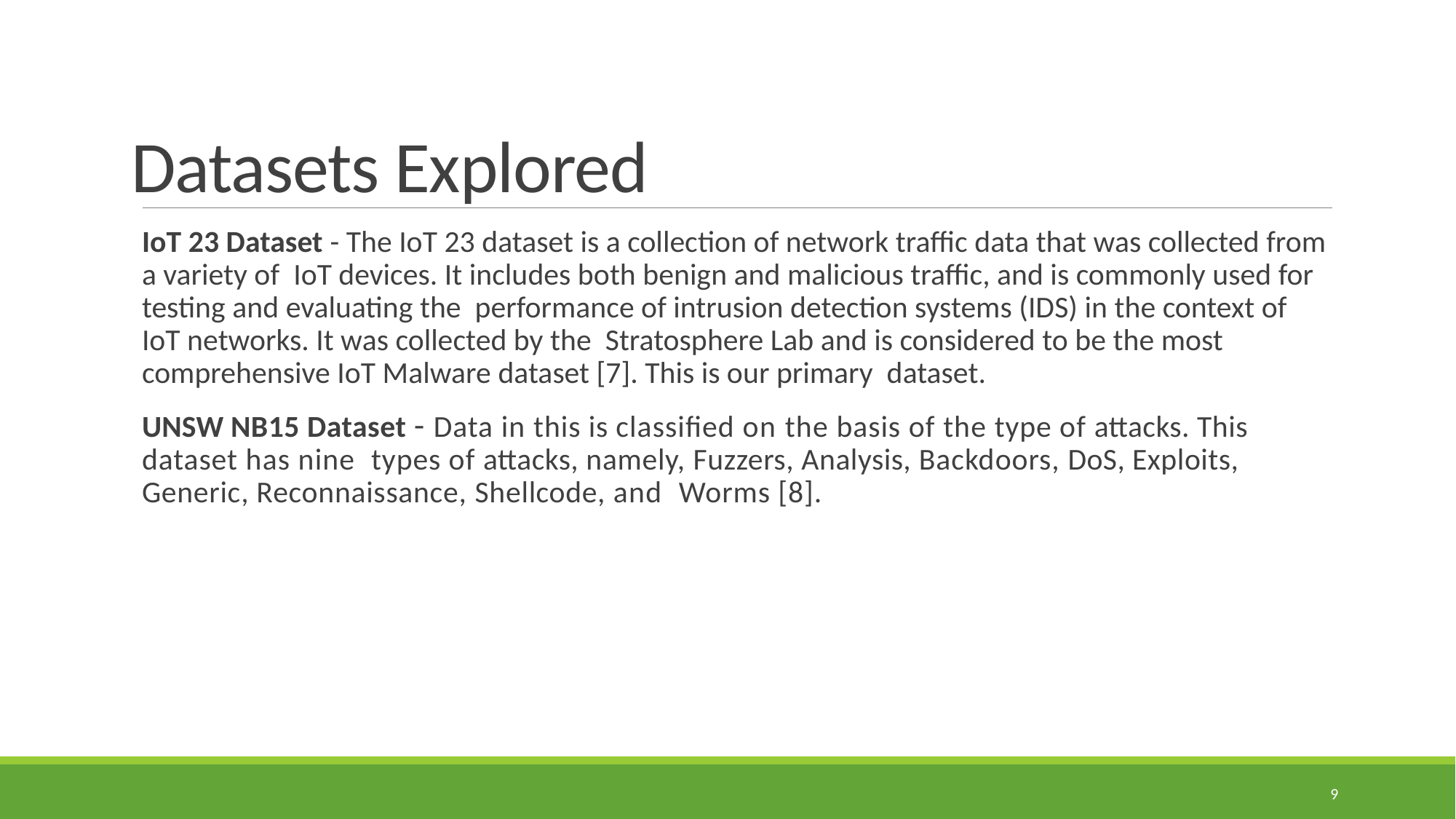

# Datasets Explored
IoT 23 Dataset - The IoT 23 dataset is a collection of network traﬃc data that was collected from a variety of  IoT devices. It includes both benign and malicious traﬃc, and is commonly used for testing and evaluating the  performance of intrusion detection systems (IDS) in the context of IoT networks. It was collected by the  Stratosphere Lab and is considered to be the most comprehensive IoT Malware dataset [7]. This is our primary  dataset.
UNSW NB15 Dataset - Data in this is classiﬁed on the basis of the type of attacks. This dataset has nine  types of attacks, namely, Fuzzers, Analysis, Backdoors, DoS, Exploits, Generic, Reconnaissance, Shellcode, and  Worms [8].

9